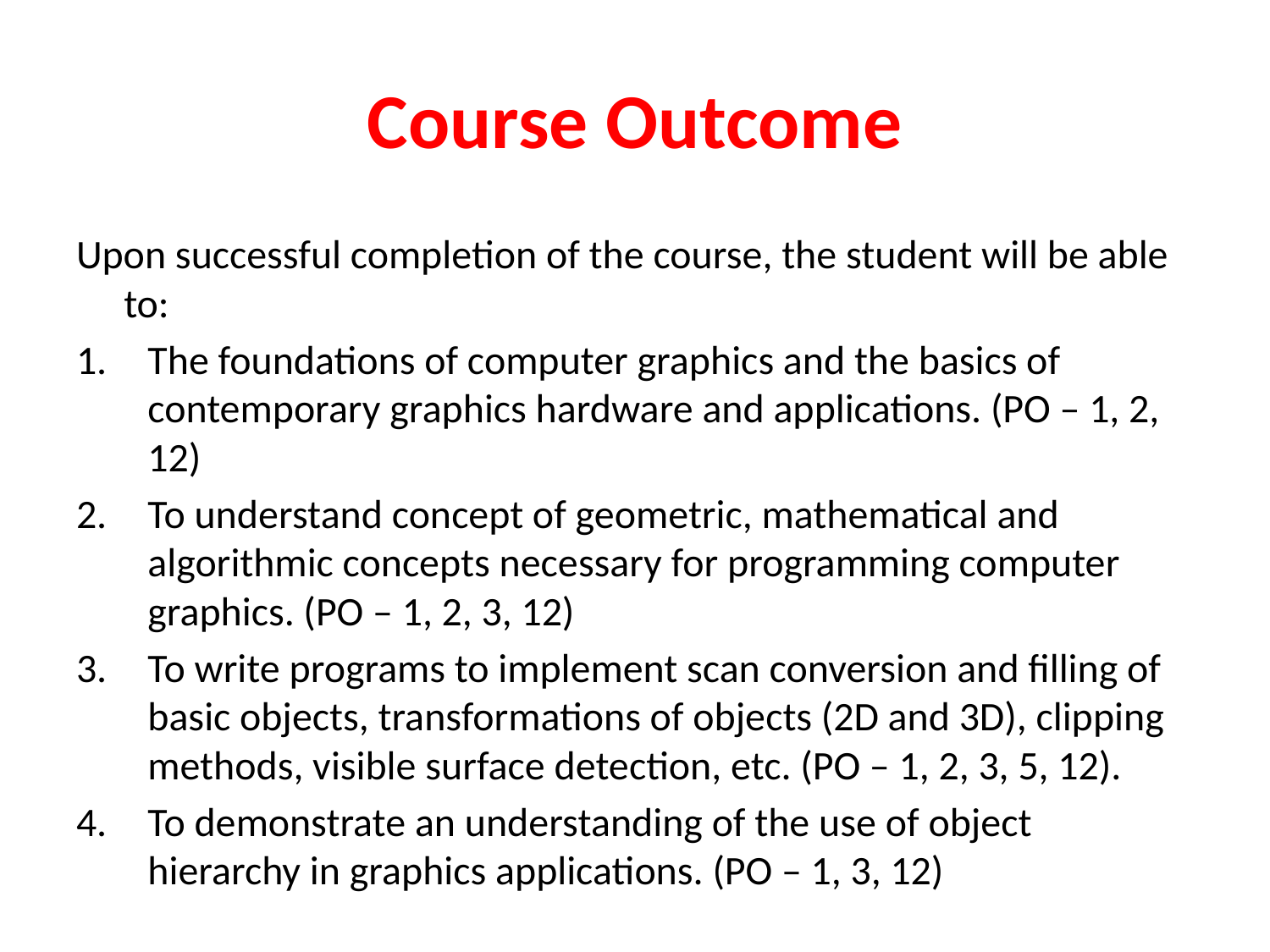

# Course Outcome
Upon successful completion of the course, the student will be able to:
The foundations of computer graphics and the basics of contemporary graphics hardware and applications. (PO – 1, 2, 12)
To understand concept of geometric, mathematical and algorithmic concepts necessary for programming computer graphics. (PO – 1, 2, 3, 12)
To write programs to implement scan conversion and filling of basic objects, transformations of objects (2D and 3D), clipping methods, visible surface detection, etc. (PO – 1, 2, 3, 5, 12).
To demonstrate an understanding of the use of object hierarchy in graphics applications. (PO – 1, 3, 12)